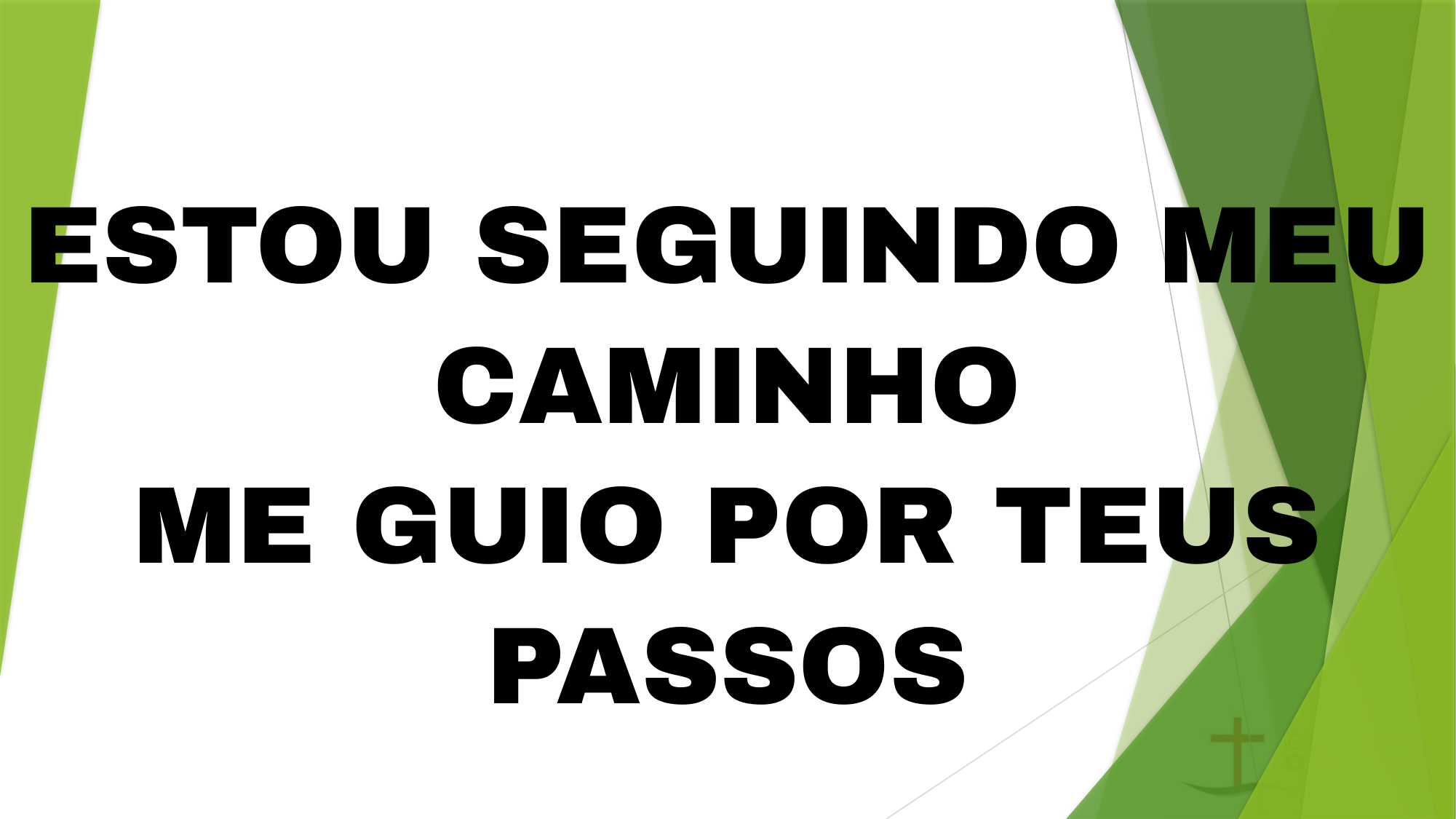

ESTOU SEGUINDO MEU CAMINHO
ME GUIO POR TEUS PASSOS
#